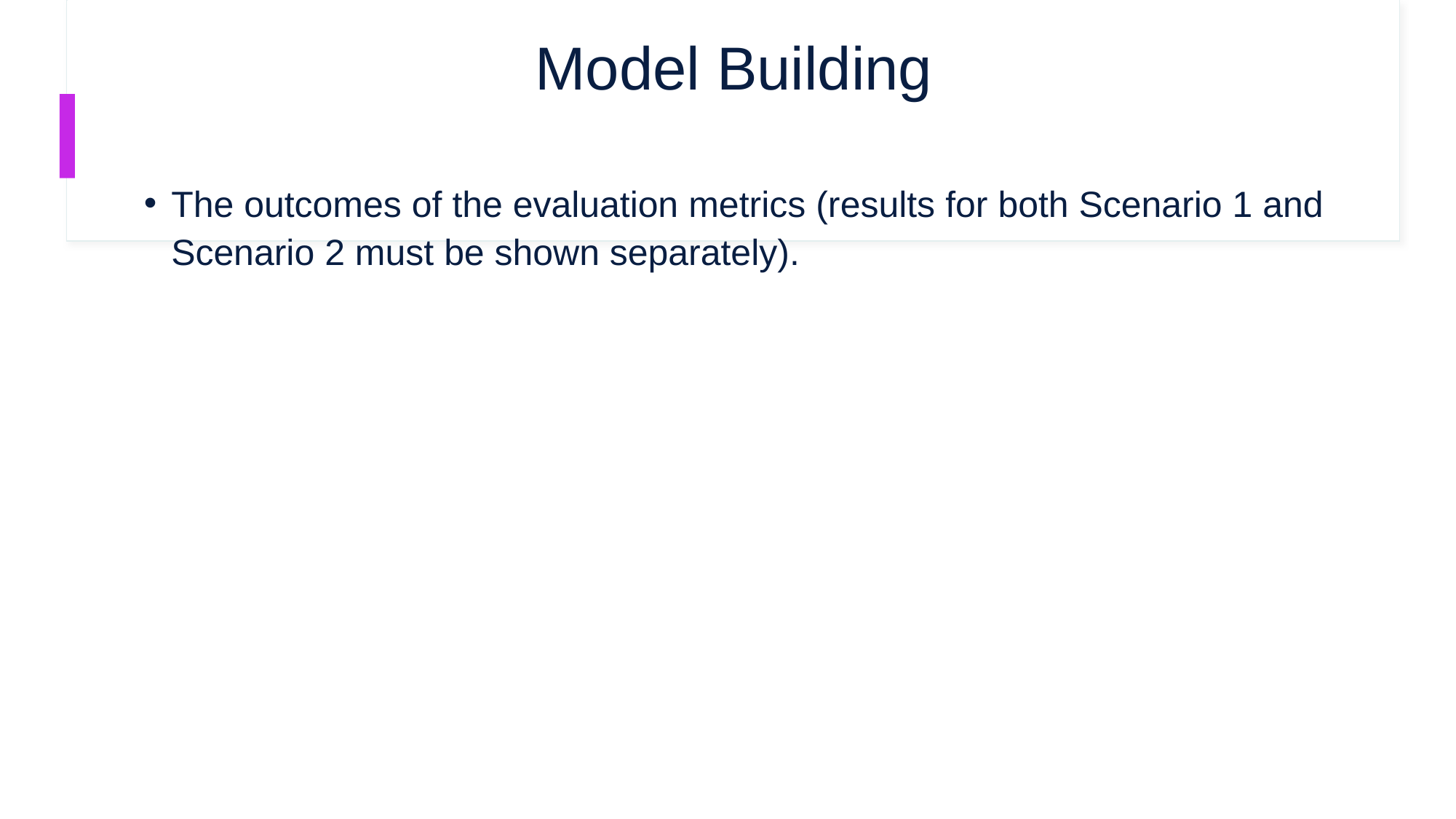

# Model Building
The outcomes of the evaluation metrics (results for both Scenario 1 and Scenario 2 must be shown separately).